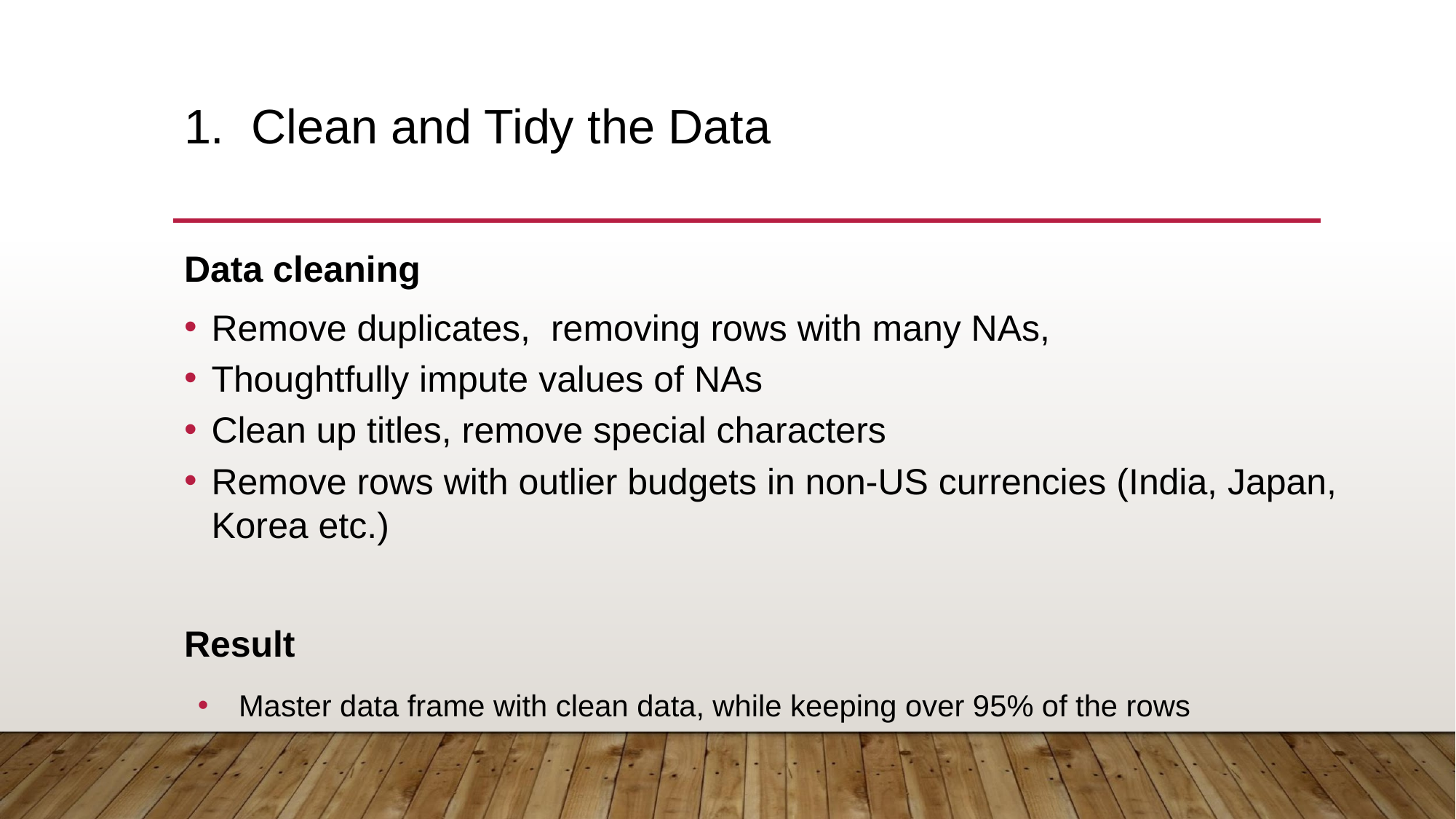

# 1.  Clean and Tidy the Data
Data cleaning
Remove duplicates,  removing rows with many NAs,
Thoughtfully impute values of NAs
Clean up titles, remove special characters
Remove rows with outlier budgets in non-US currencies (India, Japan, Korea etc.)

Result
Master data frame with clean data, while keeping over 95% of the rows